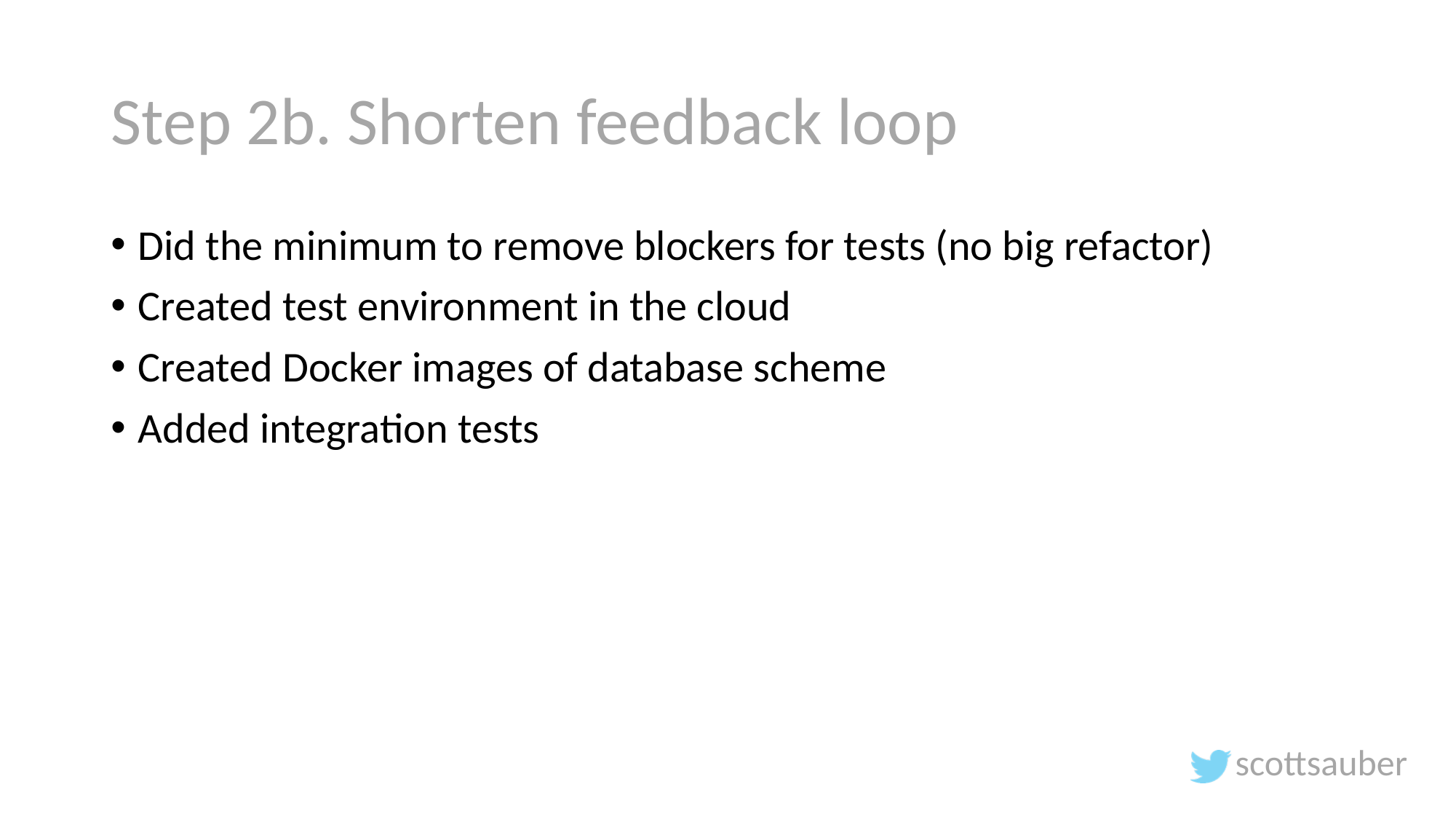

# Step 2b. Shorten feedback loop
Did the minimum to remove blockers for tests (no big refactor)
Created test environment in the cloud
Created Docker images of database scheme
Added integration tests
scottsauber